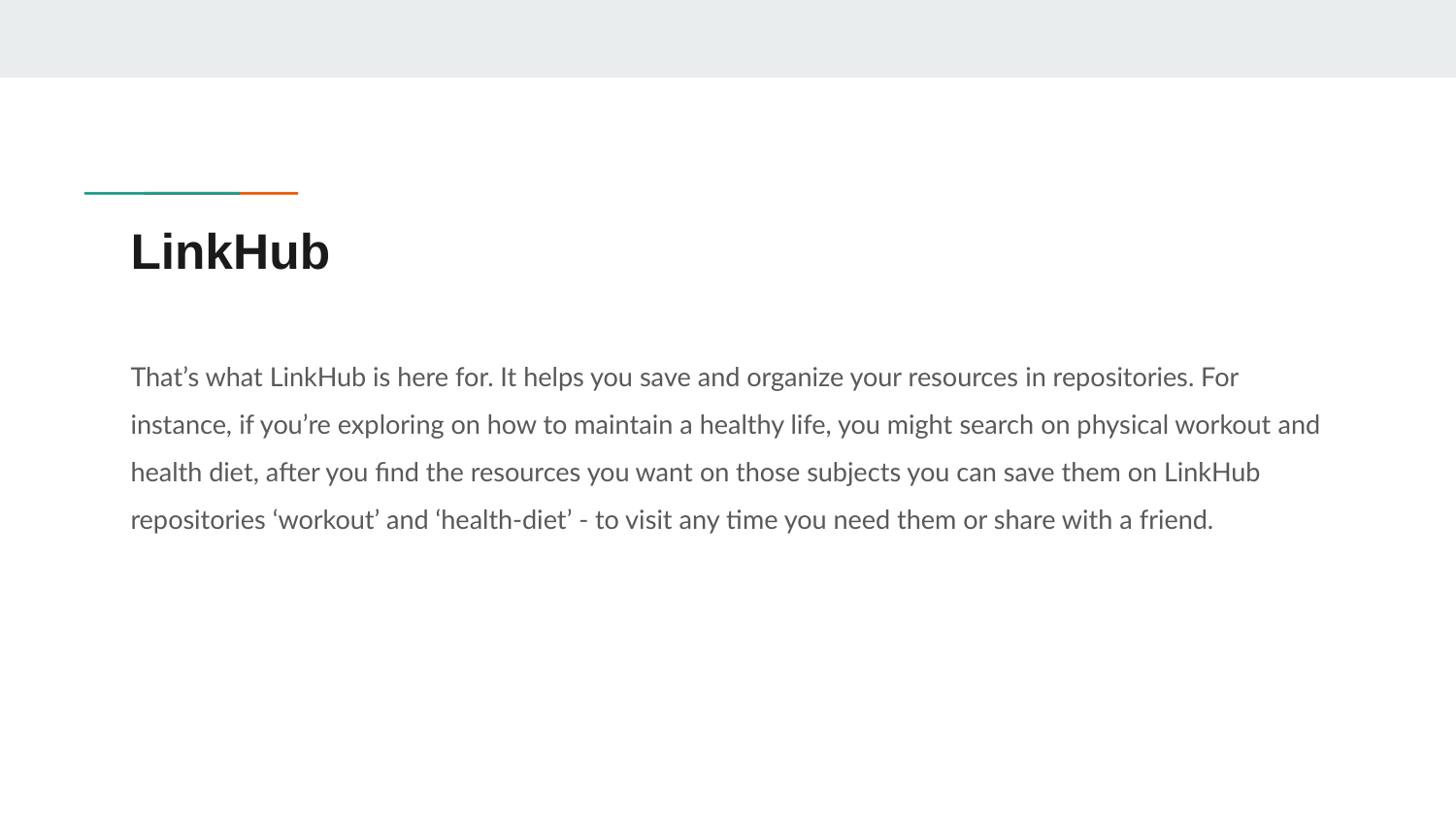

# LinkHub
That’s what LinkHub is here for. It helps you save and organize your resources in repositories. For instance, if you’re exploring on how to maintain a healthy life, you might search on physical workout and health diet, after you find the resources you want on those subjects you can save them on LinkHub repositories ‘workout’ and ‘health-diet’ - to visit any time you need them or share with a friend.